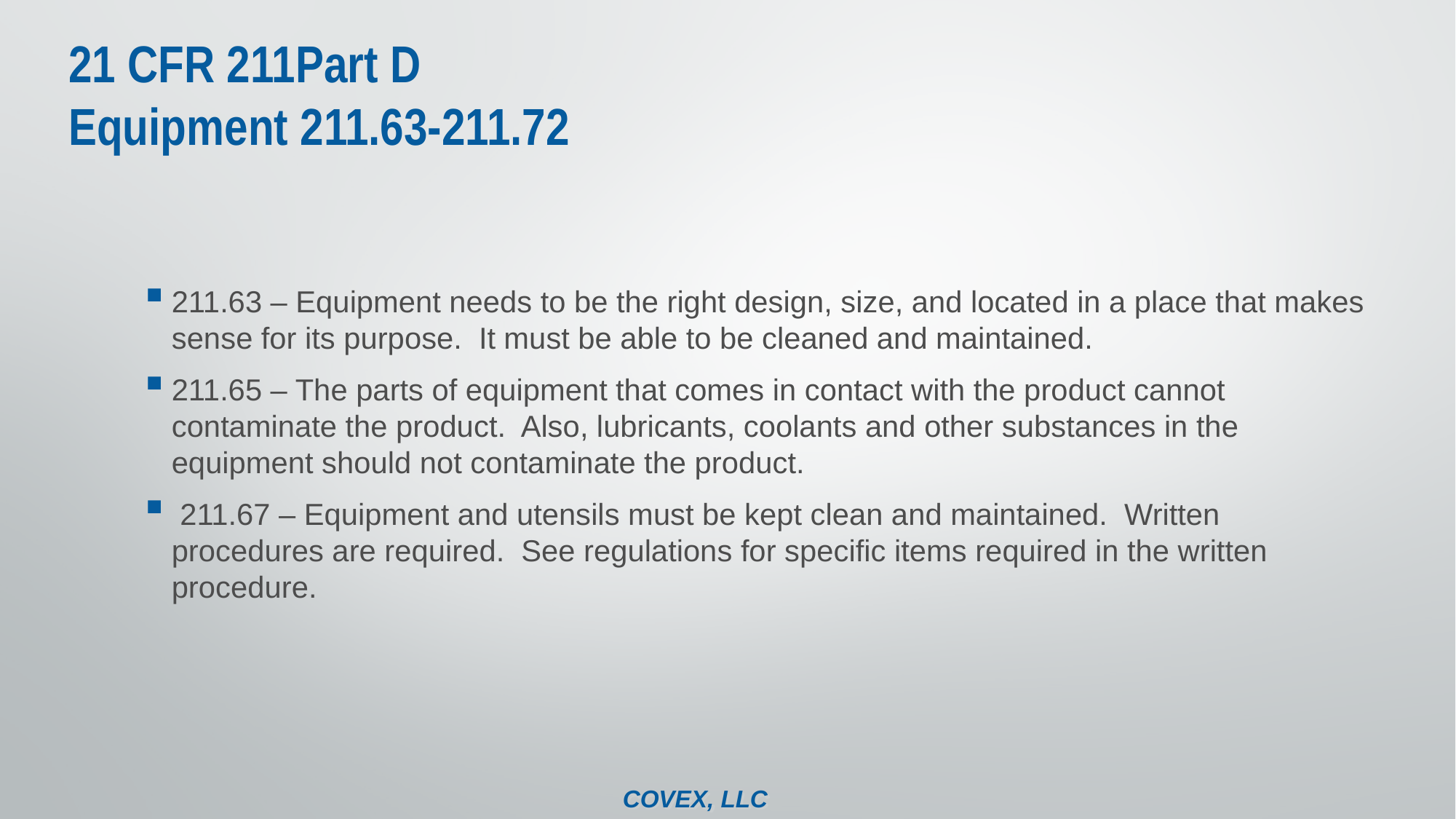

# 21 CFR 211Part D Equipment 211.63-211.72
211.63 – Equipment needs to be the right design, size, and located in a place that makes sense for its purpose.  It must be able to be cleaned and maintained.
211.65 – The parts of equipment that comes in contact with the product cannot contaminate the product.  Also, lubricants, coolants and other substances in the equipment should not contaminate the product.
 211.67 – Equipment and utensils must be kept clean and maintained.  Written procedures are required.  See regulations for specific items required in the written procedure.